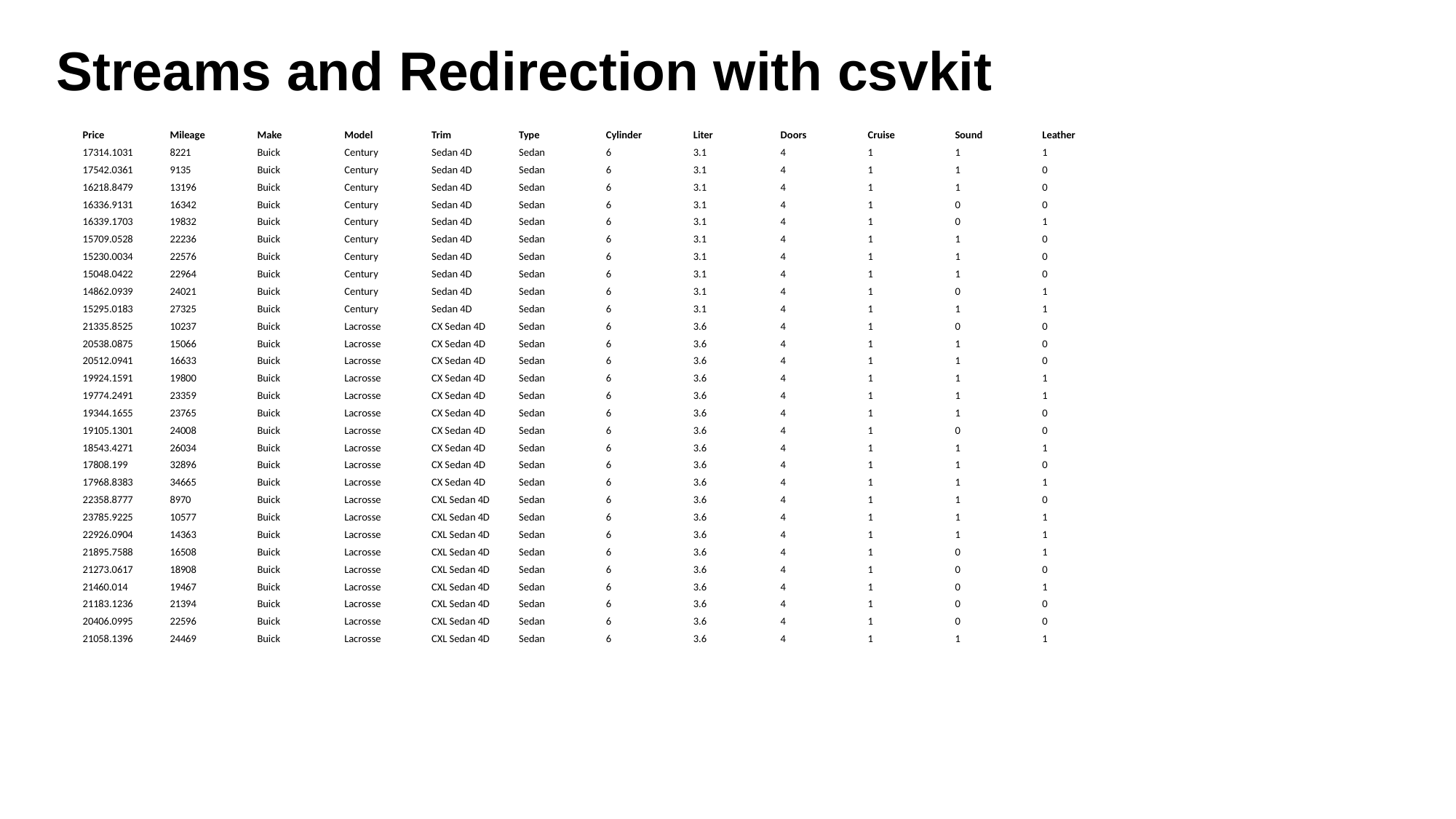

# Streams and Redirection with csvkit
| Price | Mileage | Make | Model | Trim | Type | Cylinder | Liter | Doors | Cruise | Sound | Leather |
| --- | --- | --- | --- | --- | --- | --- | --- | --- | --- | --- | --- |
| 17314.1031 | 8221 | Buick | Century | Sedan 4D | Sedan | 6 | 3.1 | 4 | 1 | 1 | 1 |
| 17542.0361 | 9135 | Buick | Century | Sedan 4D | Sedan | 6 | 3.1 | 4 | 1 | 1 | 0 |
| 16218.8479 | 13196 | Buick | Century | Sedan 4D | Sedan | 6 | 3.1 | 4 | 1 | 1 | 0 |
| 16336.9131 | 16342 | Buick | Century | Sedan 4D | Sedan | 6 | 3.1 | 4 | 1 | 0 | 0 |
| 16339.1703 | 19832 | Buick | Century | Sedan 4D | Sedan | 6 | 3.1 | 4 | 1 | 0 | 1 |
| 15709.0528 | 22236 | Buick | Century | Sedan 4D | Sedan | 6 | 3.1 | 4 | 1 | 1 | 0 |
| 15230.0034 | 22576 | Buick | Century | Sedan 4D | Sedan | 6 | 3.1 | 4 | 1 | 1 | 0 |
| 15048.0422 | 22964 | Buick | Century | Sedan 4D | Sedan | 6 | 3.1 | 4 | 1 | 1 | 0 |
| 14862.0939 | 24021 | Buick | Century | Sedan 4D | Sedan | 6 | 3.1 | 4 | 1 | 0 | 1 |
| 15295.0183 | 27325 | Buick | Century | Sedan 4D | Sedan | 6 | 3.1 | 4 | 1 | 1 | 1 |
| 21335.8525 | 10237 | Buick | Lacrosse | CX Sedan 4D | Sedan | 6 | 3.6 | 4 | 1 | 0 | 0 |
| 20538.0875 | 15066 | Buick | Lacrosse | CX Sedan 4D | Sedan | 6 | 3.6 | 4 | 1 | 1 | 0 |
| 20512.0941 | 16633 | Buick | Lacrosse | CX Sedan 4D | Sedan | 6 | 3.6 | 4 | 1 | 1 | 0 |
| 19924.1591 | 19800 | Buick | Lacrosse | CX Sedan 4D | Sedan | 6 | 3.6 | 4 | 1 | 1 | 1 |
| 19774.2491 | 23359 | Buick | Lacrosse | CX Sedan 4D | Sedan | 6 | 3.6 | 4 | 1 | 1 | 1 |
| 19344.1655 | 23765 | Buick | Lacrosse | CX Sedan 4D | Sedan | 6 | 3.6 | 4 | 1 | 1 | 0 |
| 19105.1301 | 24008 | Buick | Lacrosse | CX Sedan 4D | Sedan | 6 | 3.6 | 4 | 1 | 0 | 0 |
| 18543.4271 | 26034 | Buick | Lacrosse | CX Sedan 4D | Sedan | 6 | 3.6 | 4 | 1 | 1 | 1 |
| 17808.199 | 32896 | Buick | Lacrosse | CX Sedan 4D | Sedan | 6 | 3.6 | 4 | 1 | 1 | 0 |
| 17968.8383 | 34665 | Buick | Lacrosse | CX Sedan 4D | Sedan | 6 | 3.6 | 4 | 1 | 1 | 1 |
| 22358.8777 | 8970 | Buick | Lacrosse | CXL Sedan 4D | Sedan | 6 | 3.6 | 4 | 1 | 1 | 0 |
| 23785.9225 | 10577 | Buick | Lacrosse | CXL Sedan 4D | Sedan | 6 | 3.6 | 4 | 1 | 1 | 1 |
| 22926.0904 | 14363 | Buick | Lacrosse | CXL Sedan 4D | Sedan | 6 | 3.6 | 4 | 1 | 1 | 1 |
| 21895.7588 | 16508 | Buick | Lacrosse | CXL Sedan 4D | Sedan | 6 | 3.6 | 4 | 1 | 0 | 1 |
| 21273.0617 | 18908 | Buick | Lacrosse | CXL Sedan 4D | Sedan | 6 | 3.6 | 4 | 1 | 0 | 0 |
| 21460.014 | 19467 | Buick | Lacrosse | CXL Sedan 4D | Sedan | 6 | 3.6 | 4 | 1 | 0 | 1 |
| 21183.1236 | 21394 | Buick | Lacrosse | CXL Sedan 4D | Sedan | 6 | 3.6 | 4 | 1 | 0 | 0 |
| 20406.0995 | 22596 | Buick | Lacrosse | CXL Sedan 4D | Sedan | 6 | 3.6 | 4 | 1 | 0 | 0 |
| 21058.1396 | 24469 | Buick | Lacrosse | CXL Sedan 4D | Sedan | 6 | 3.6 | 4 | 1 | 1 | 1 |